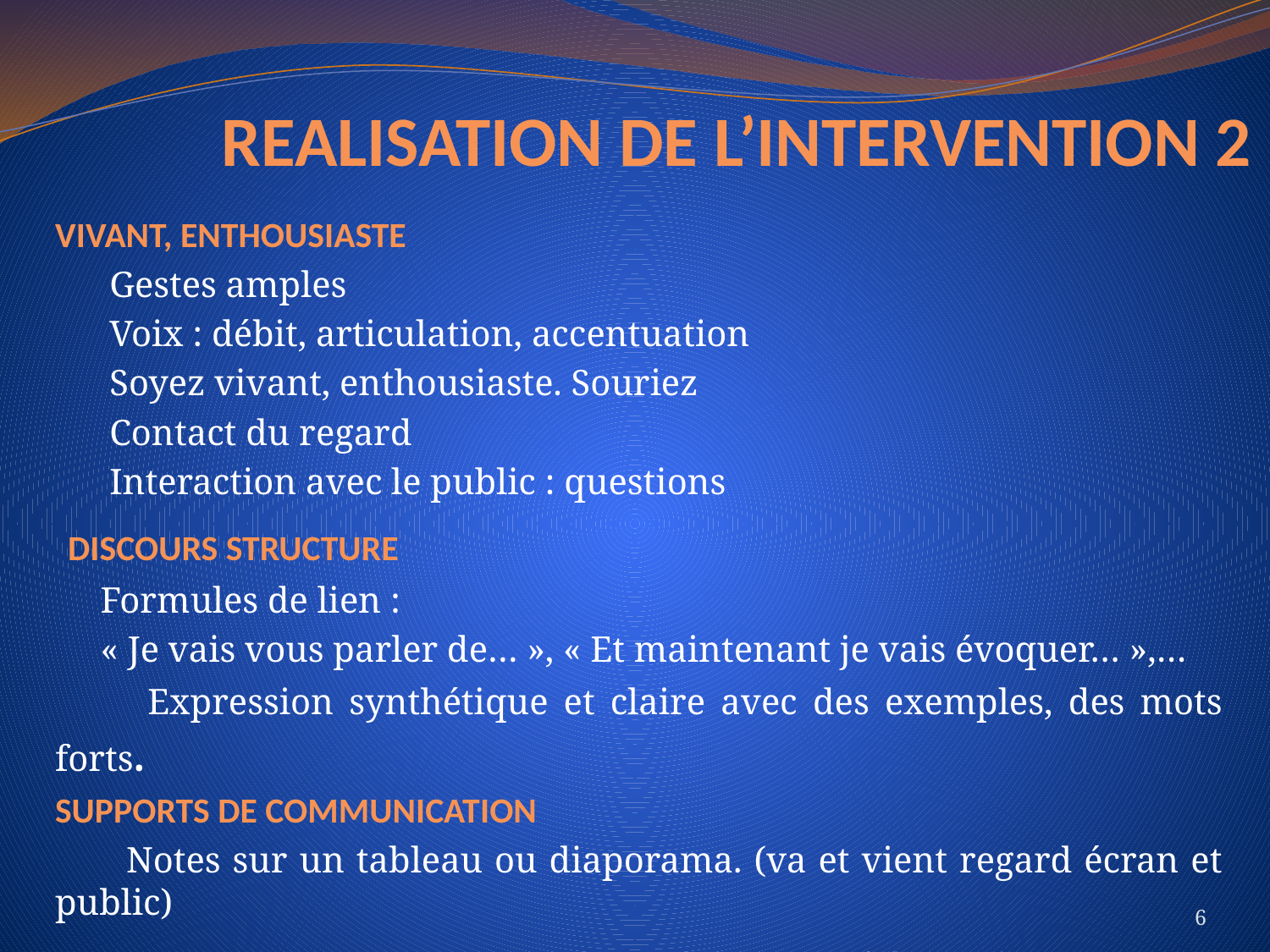

# REALISATION DE L’INTERVENTION 2
VIVANT, ENTHOUSIASTE
      Gestes amples
      Voix : débit, articulation, accentuation
      Soyez vivant, enthousiaste. Souriez
      Contact du regard
      Interaction avec le public : questions
 DISCOURS STRUCTURE
     Formules de lien :
     « Je vais vous parler de… », « Et maintenant je vais évoquer… »,…
      Expression synthétique et claire avec des exemples, des mots forts.
SUPPORTS DE COMMUNICATION
      Notes sur un tableau ou diaporama. (va et vient regard écran et public)

						© Cécile Mann / CNAM

6